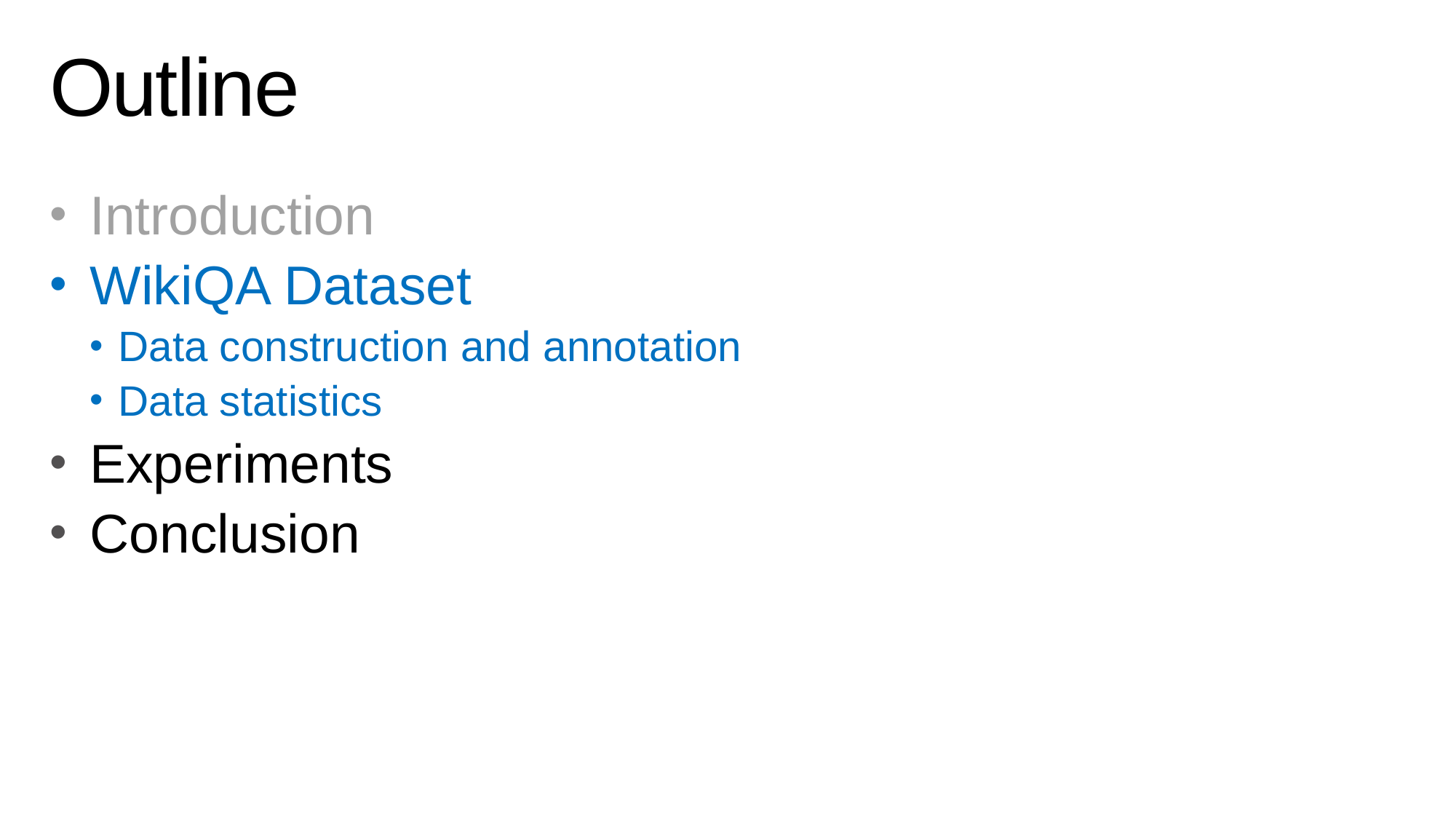

# Outline
Introduction
WikiQA Dataset
Data construction and annotation
Data statistics
Experiments
Conclusion